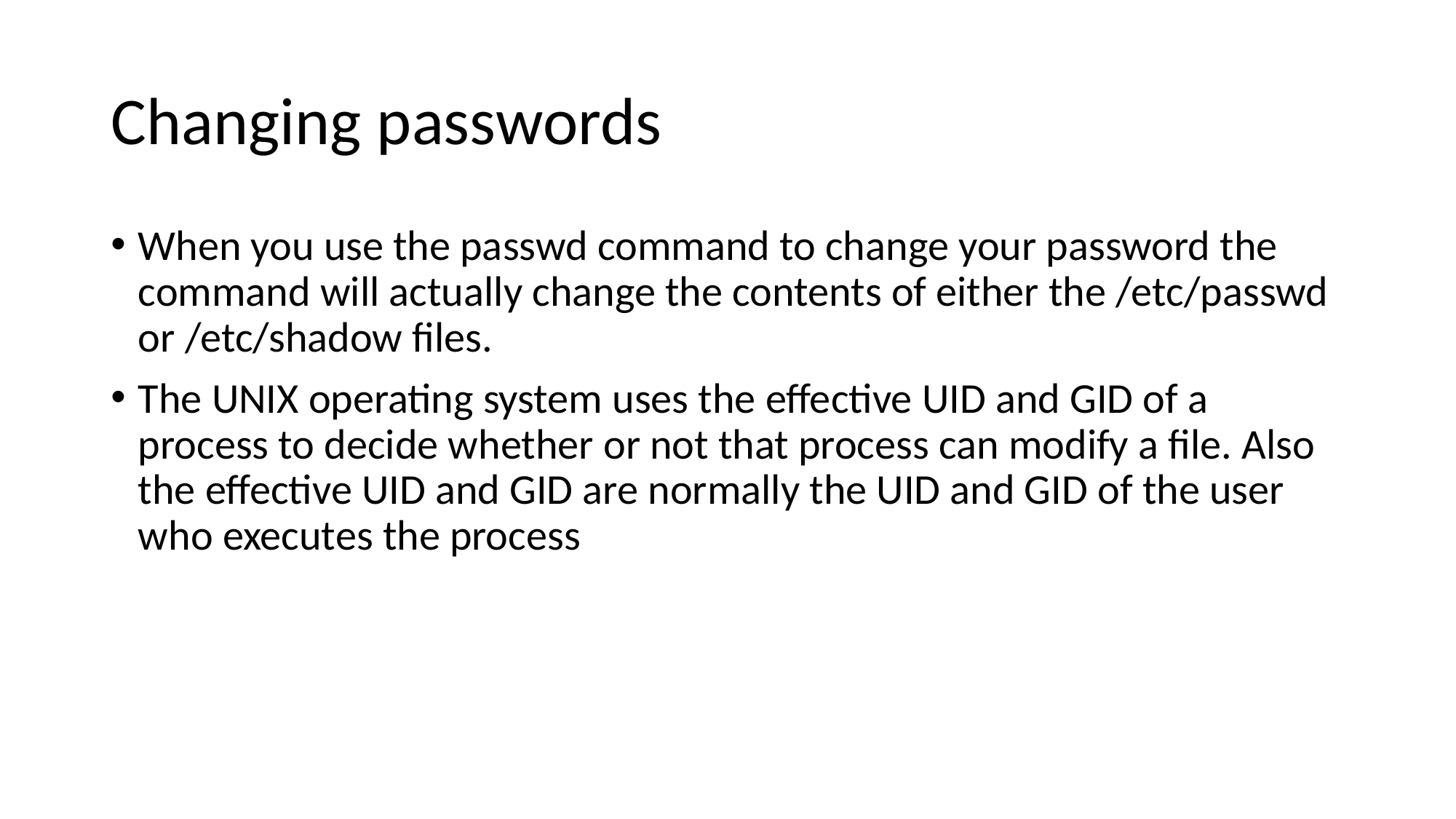

# Changing passwords
When you use the passwd command to change your password the command will actually change the contents of either the /etc/passwd or /etc/shadow files.
The UNIX operating system uses the effective UID and GID of a process to decide whether or not that process can modify a file. Also the effective UID and GID are normally the UID and GID of the user who executes the process